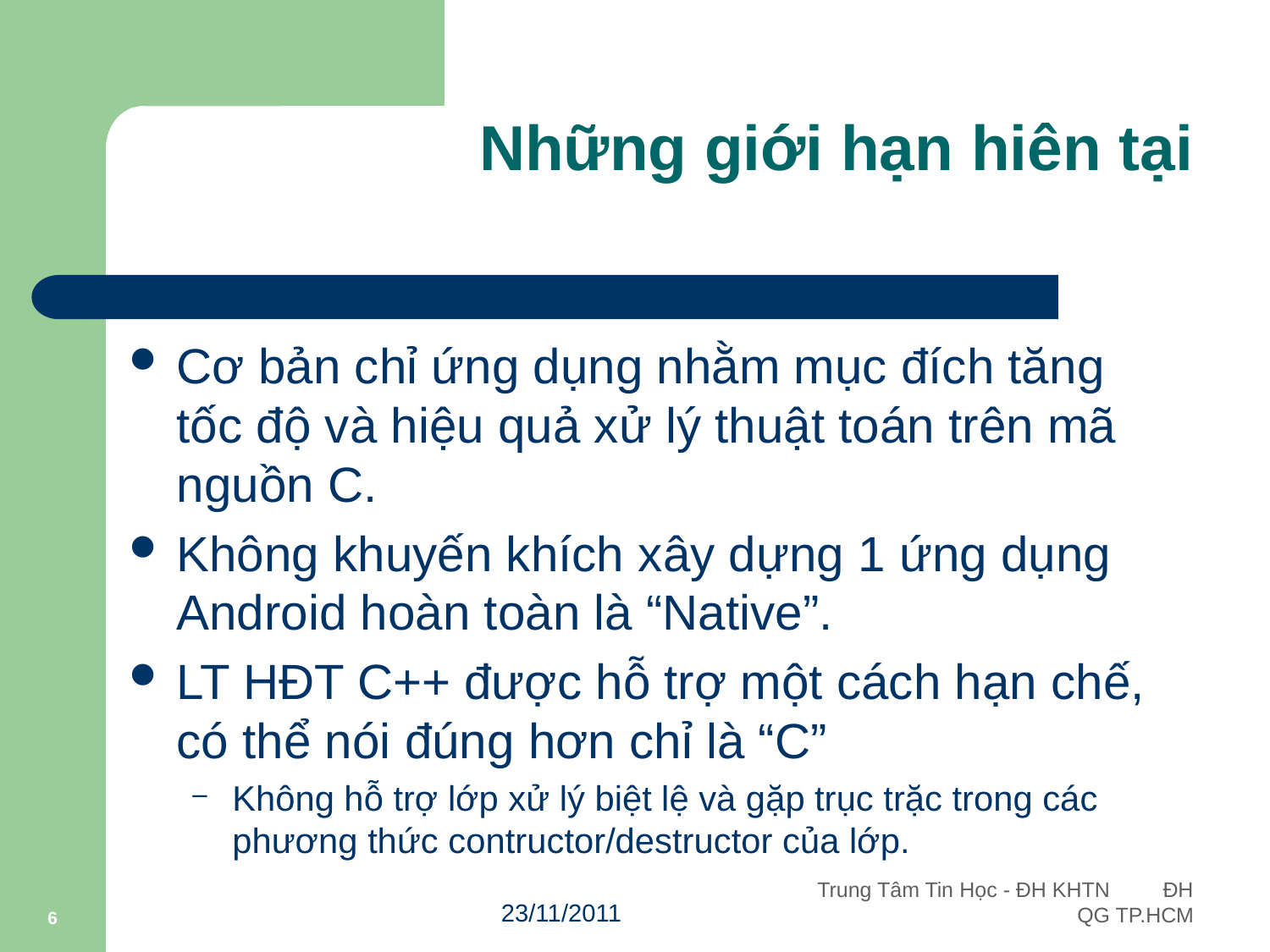

# Những giới hạn hiên tại
Cơ bản chỉ ứng dụng nhằm mục đích tăng tốc độ và hiệu quả xử lý thuật toán trên mã nguồn C.
Không khuyến khích xây dựng 1 ứng dụng Android hoàn toàn là “Native”.
LT HĐT C++ được hỗ trợ một cách hạn chế, có thể nói đúng hơn chỉ là “C”
Không hỗ trợ lớp xử lý biệt lệ và gặp trục trặc trong các phương thức contructor/destructor của lớp.
6
23/11/2011
Trung Tâm Tin Học - ĐH KHTN         ĐH QG TP.HCM